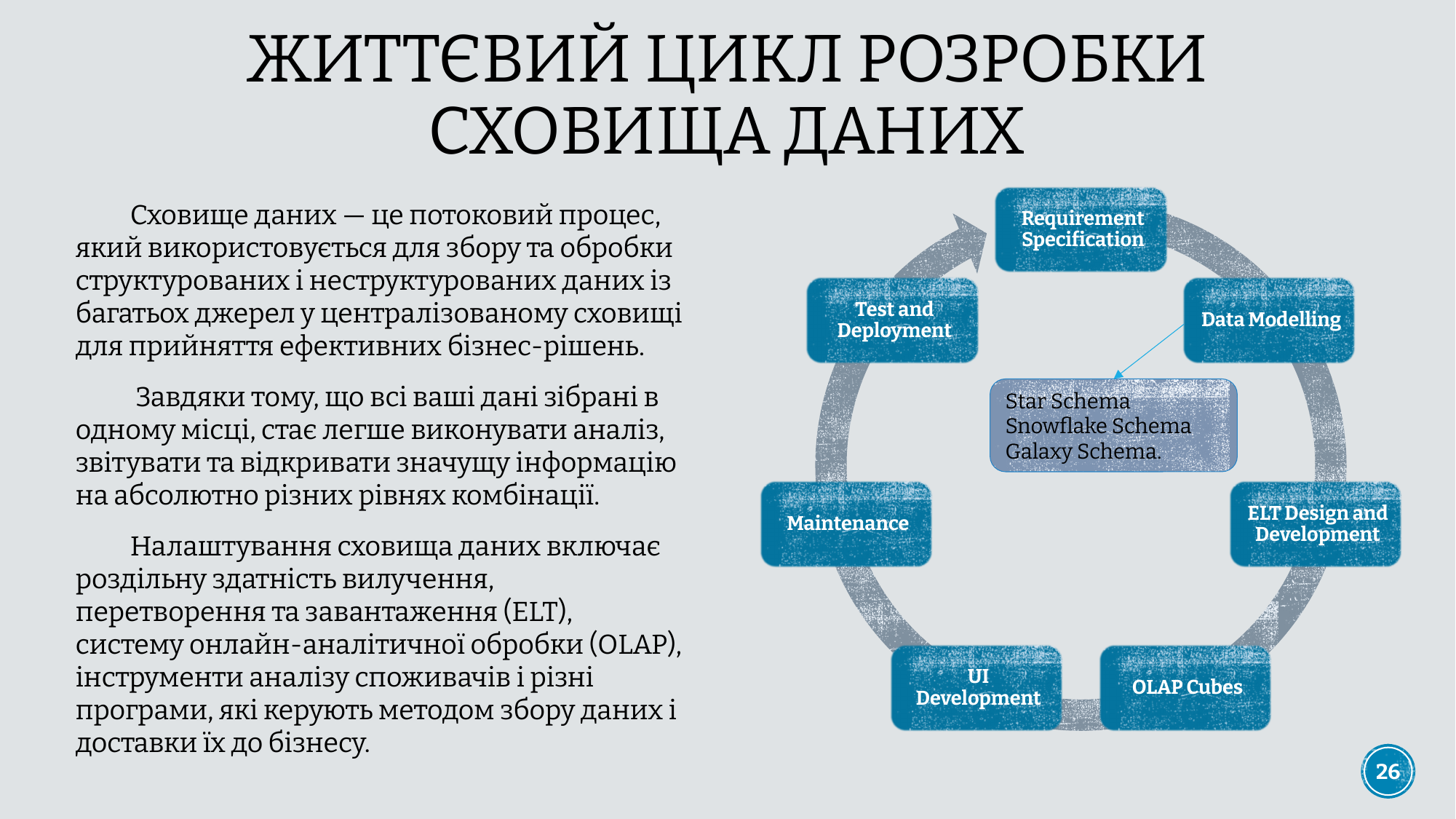

# Життєвий цикл розробки сховища даних
Requirement Specification
Data Modelling
ELT Design and Development
OLAP Cubes
UI Development
Maintenance
Test and Deployment
Сховище даних — це потоковий процес, який використовується для збору та обробки структурованих і неструктурованих даних із багатьох джерел у централізованому сховищі для прийняття ефективних бізнес-рішень.
 Завдяки тому, що всі ваші дані зібрані в одному місці, стає легше виконувати аналіз, звітувати та відкривати значущу інформацію на абсолютно різних рівнях комбінації.
Налаштування сховища даних включає роздільну здатність вилучення, перетворення та завантаження (ELT), систему онлайн-аналітичної обробки (OLAP), інструменти аналізу споживачів і різні програми, які керують методом збору даних і доставки їх до бізнесу.
Star Schema
Snowflake Schema
Galaxy Schema.

26